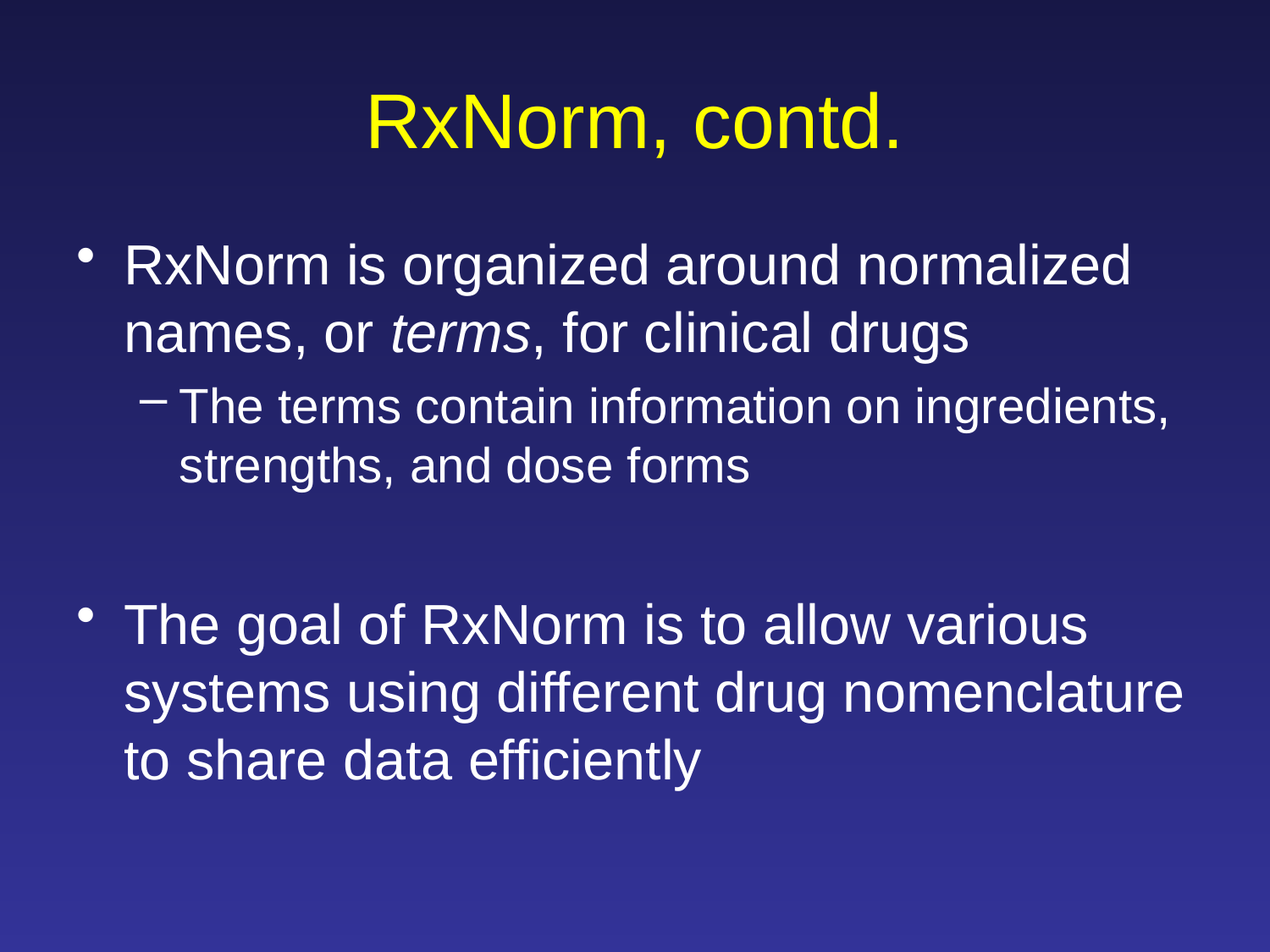

# RxNorm, contd.
RxNorm is organized around normalized names, or terms, for clinical drugs
The terms contain information on ingredients, strengths, and dose forms

The goal of RxNorm is to allow various systems using different drug nomenclature to share data efficiently